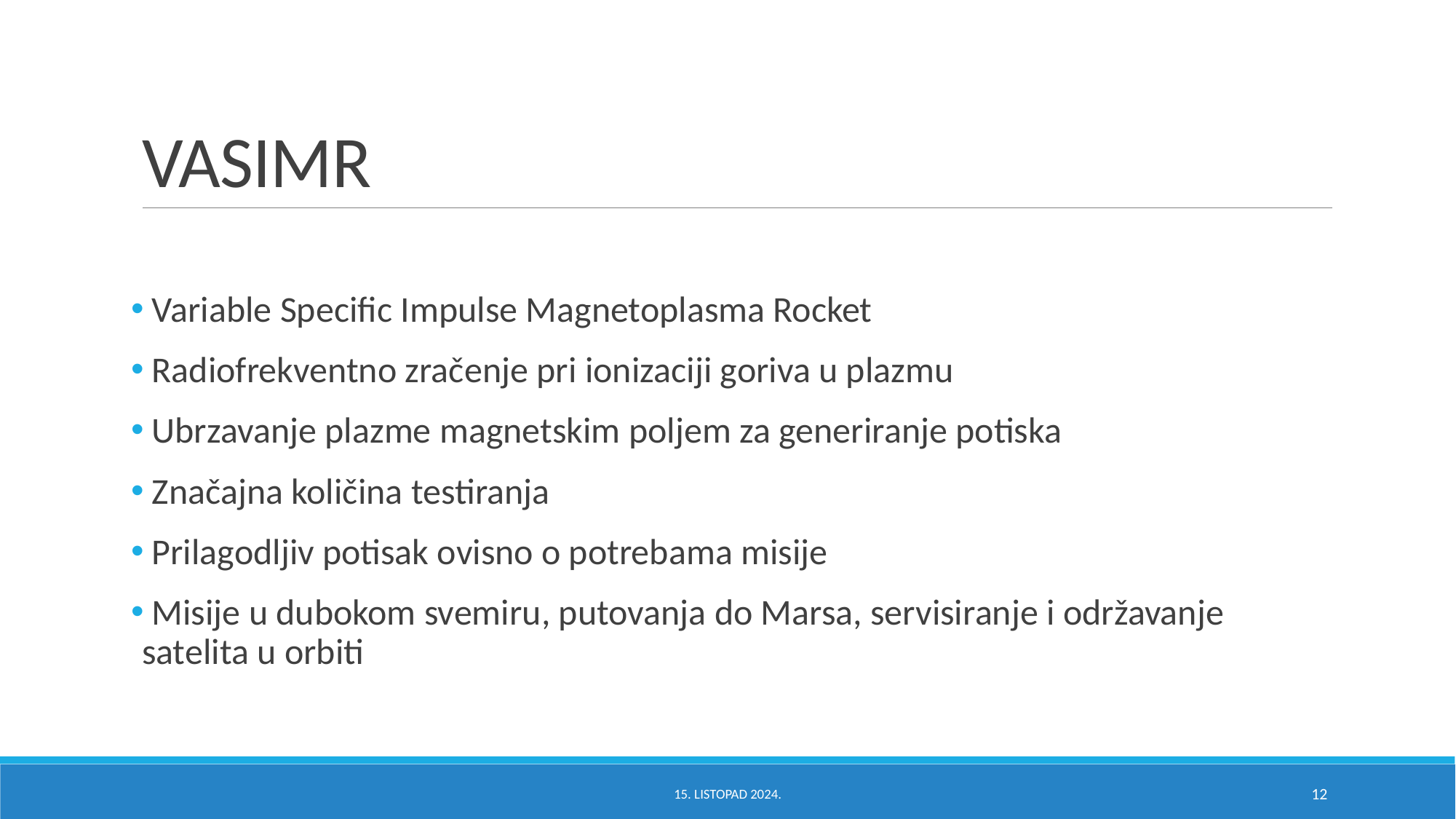

# VASIMR

 Variable Specific Impulse Magnetoplasma Rocket
 Radiofrekventno zračenje pri ionizaciji goriva u plazmu
 Ubrzavanje plazme magnetskim poljem za generiranje potiska
 Značajna količina testiranja
 Prilagodljiv potisak ovisno o potrebama misije
 Misije u dubokom svemiru, putovanja do Marsa, servisiranje i održavanje satelita u orbiti
15. LISTOPAD 2024.
12